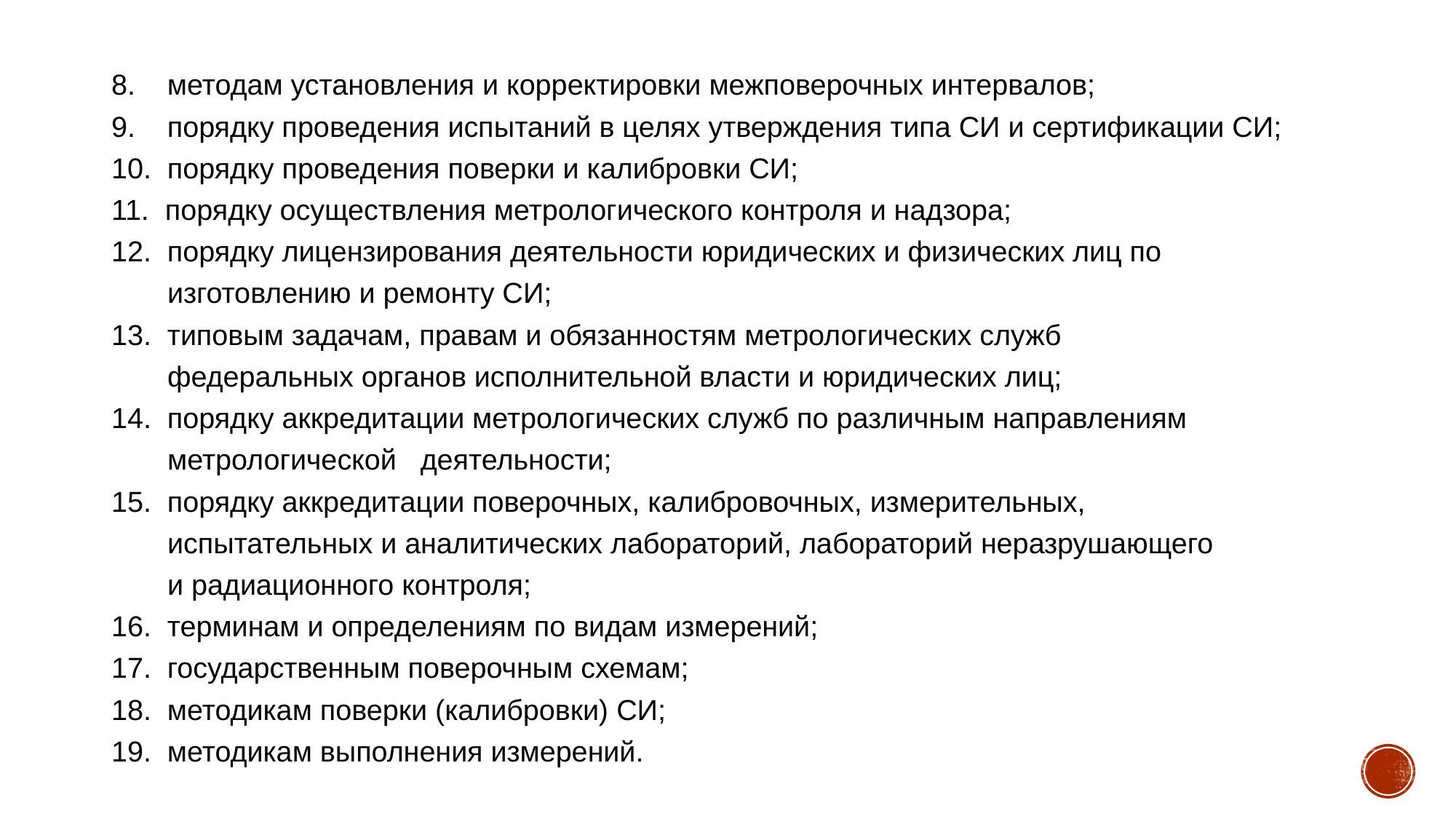

#

8.    методам установления и корректировки межповерочных интервалов;
9.    порядку проведения испытаний в целях утверждения типа СИ и сертификации СИ;
10.  порядку проведения поверки и калибровки СИ;
11.  порядку осуществления метрологического контроля и надзора;
12.  порядку лицензирования деятельности юридических и физических лиц по
       изготовлению и ремонту СИ;
13.  типовым задачам, правам и обязанностям метрологических служб
       федеральных органов исполнительной власти и юридических лиц;
14.  порядку аккредитации метрологических служб по различным направлениям
       метрологической   деятельности;
15.  порядку аккредитации поверочных, калибровочных, измерительных,
       испытательных и аналитических лабораторий, лабораторий неразрушающего
       и радиационного контроля;
16.  терминам и определениям по видам измерений;
17.  государственным поверочным схемам;
18.  методикам поверки (калибровки) СИ;
19.  методикам выполнения измерений.